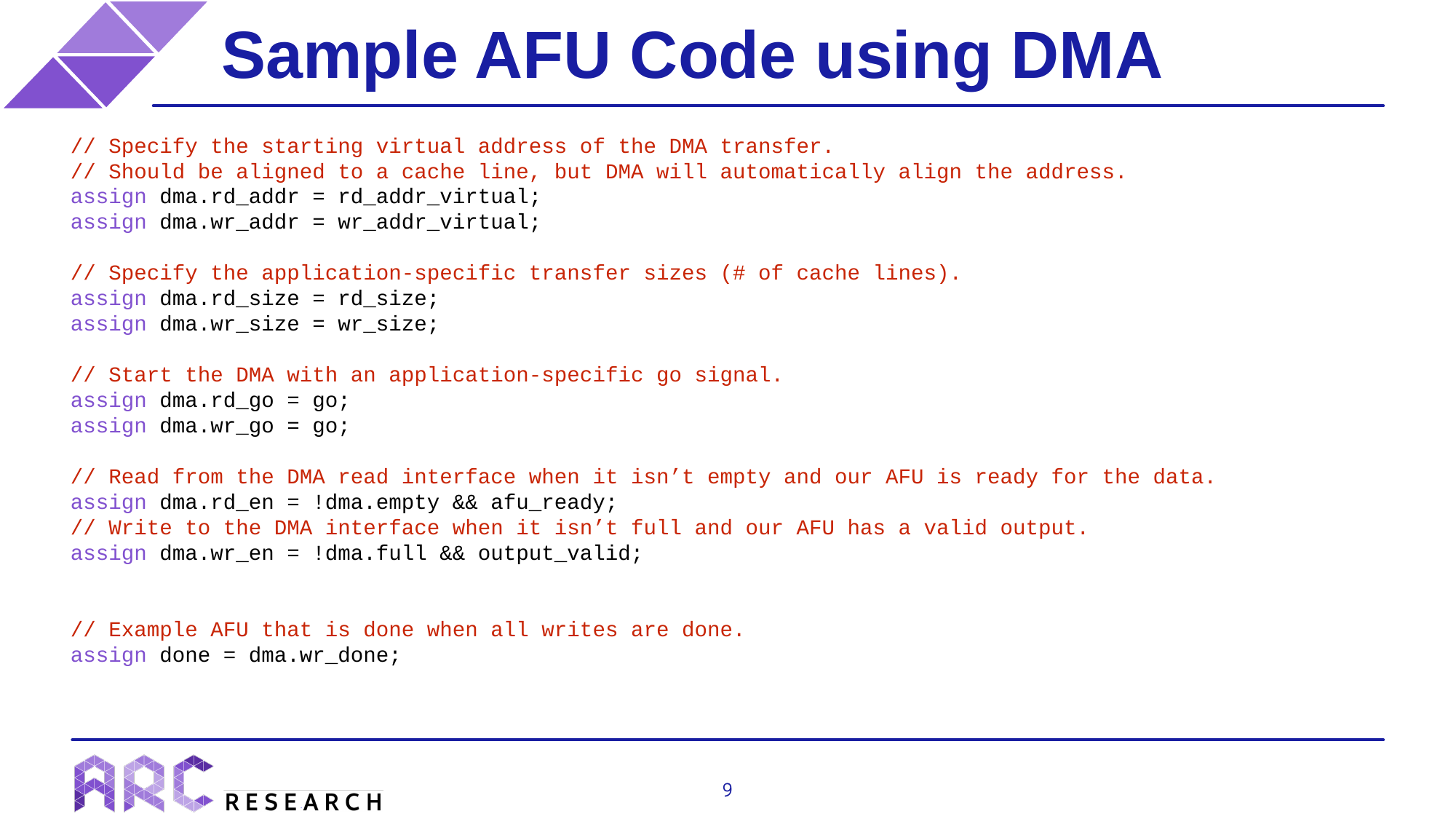

# Sample AFU Code using DMA
// Specify the starting virtual address of the DMA transfer.
// Should be aligned to a cache line, but DMA will automatically align the address.
assign dma.rd_addr = rd_addr_virtual;
assign dma.wr_addr = wr_addr_virtual;

// Specify the application-specific transfer sizes (# of cache lines).
assign dma.rd_size = rd_size;
assign dma.wr_size = wr_size;

// Start the DMA with an application-specific go signal.
assign dma.rd_go = go;
assign dma.wr_go = go;

// Read from the DMA read interface when it isn’t empty and our AFU is ready for the data.
assign dma.rd_en = !dma.empty && afu_ready;
// Write to the DMA interface when it isn’t full and our AFU has a valid output.
assign dma.wr_en = !dma.full && output_valid;

// Example AFU that is done when all writes are done.
assign done = dma.wr_done;

9